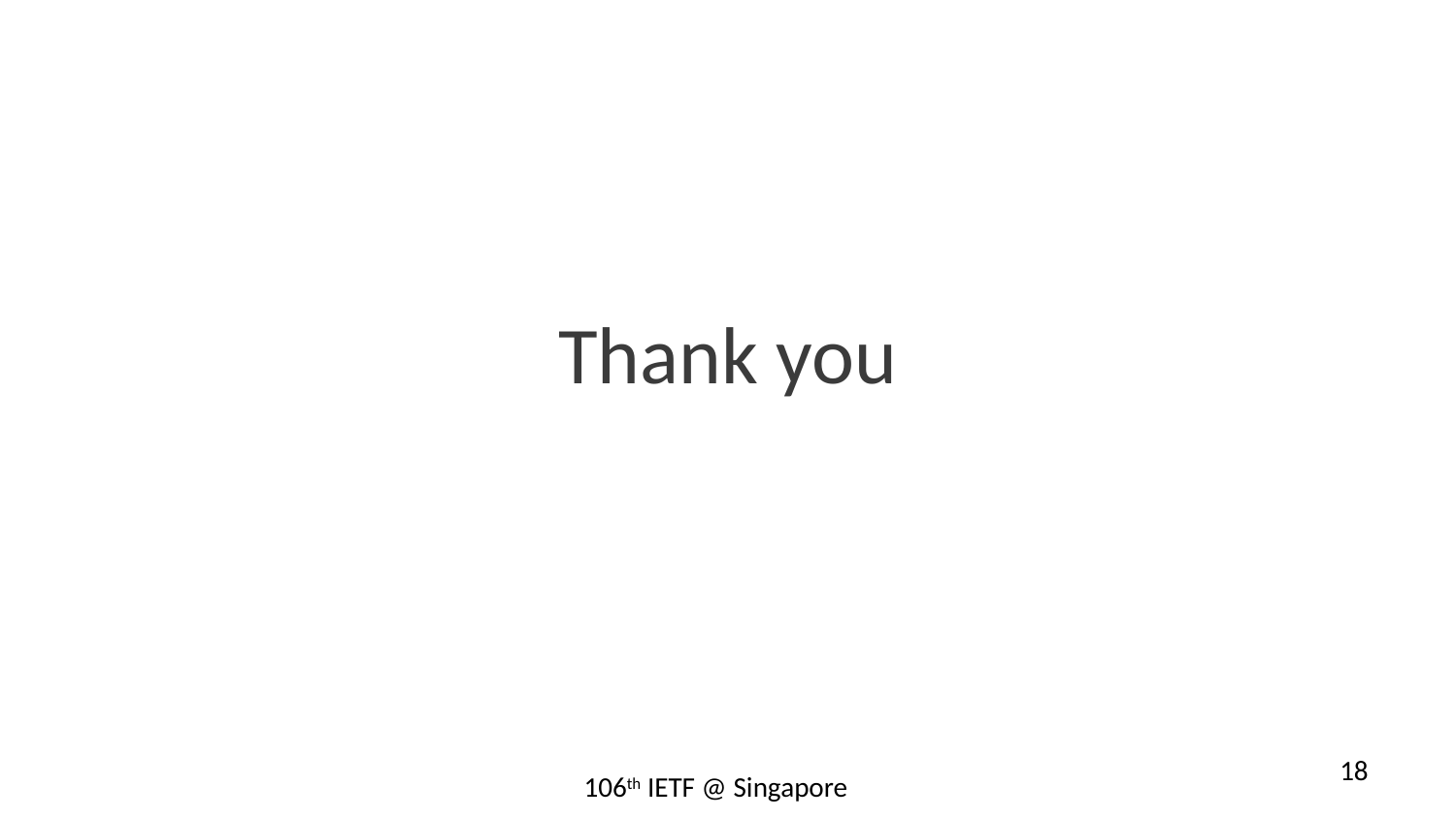

Thank you
18
106th IETF @ Singapore